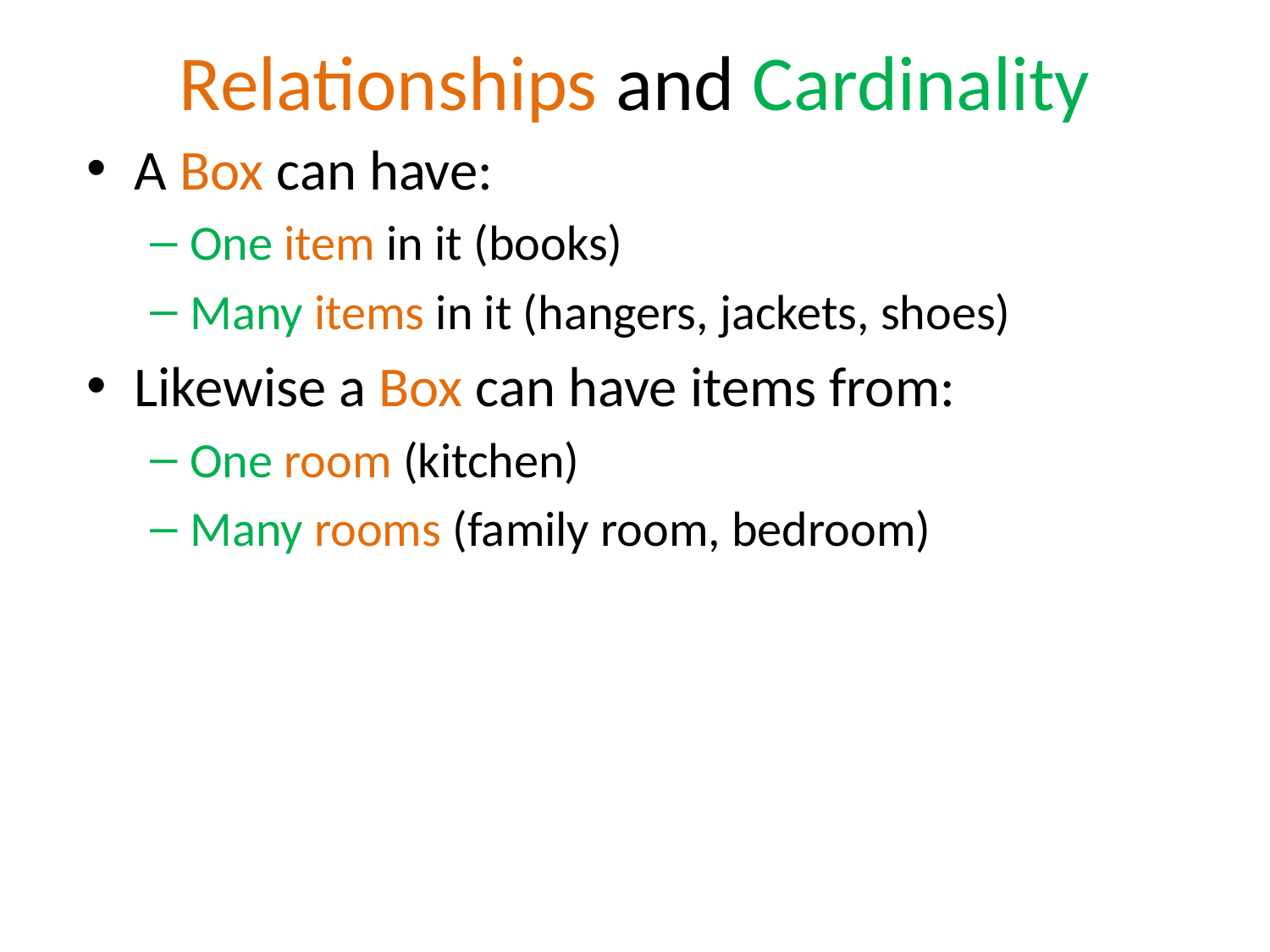

# Relationships and Cardinality
A Box can have:
One item in it (books)
Many items in it (hangers, jackets, shoes)
Likewise a Box can have items from:
One room (kitchen)
Many rooms (family room, bedroom)